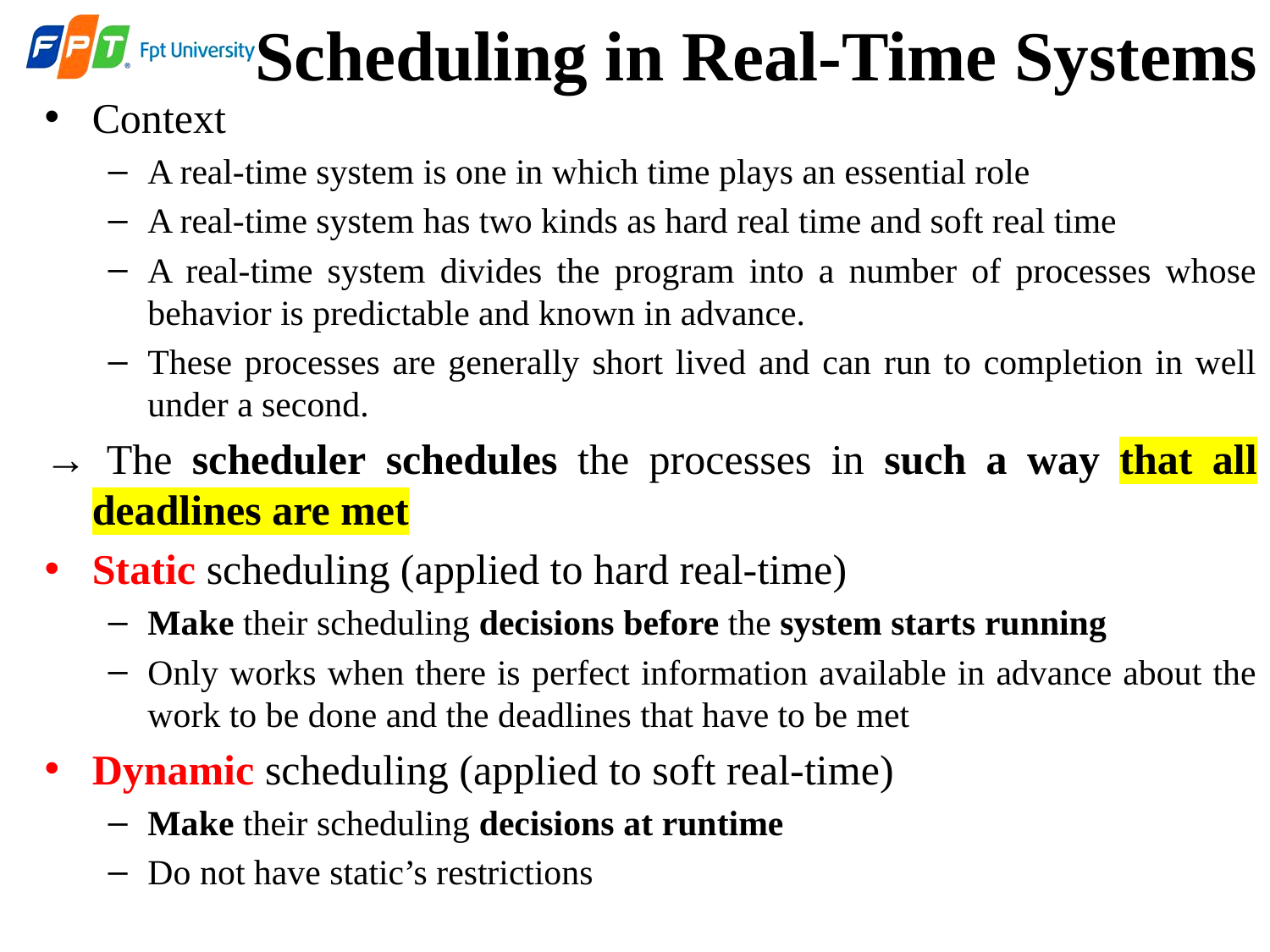

# Scheduling in Real-Time Systems
Context
A real-time system is one in which time plays an essential role
A real-time system has two kinds as hard real time and soft real time
A real-time system divides the program into a number of processes whose behavior is predictable and known in advance.
These processes are generally short lived and can run to completion in well under a second.
→ The scheduler schedules the processes in such a way that all deadlines are met
Static scheduling (applied to hard real-time)
Make their scheduling decisions before the system starts running
Only works when there is perfect information available in advance about the work to be done and the deadlines that have to be met
Dynamic scheduling (applied to soft real-time)
Make their scheduling decisions at runtime
Do not have static’s restrictions